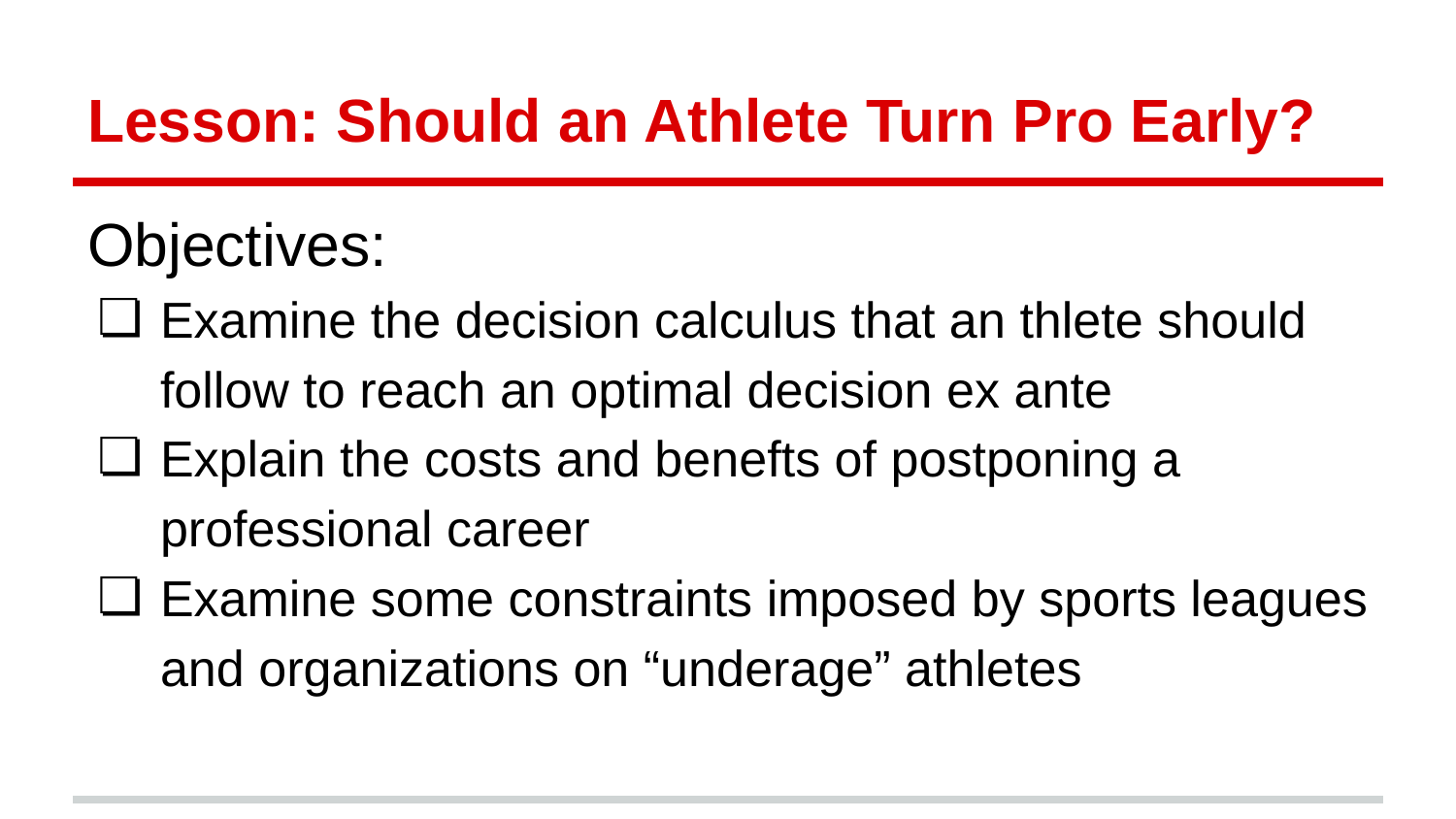

# Lesson: Should an Athlete Turn Pro Early?
Objectives:
Examine the decision calculus that an thlete should follow to reach an optimal decision ex ante
Explain the costs and benefts of postponing a professional career
Examine some constraints imposed by sports leagues and organizations on “underage” athletes